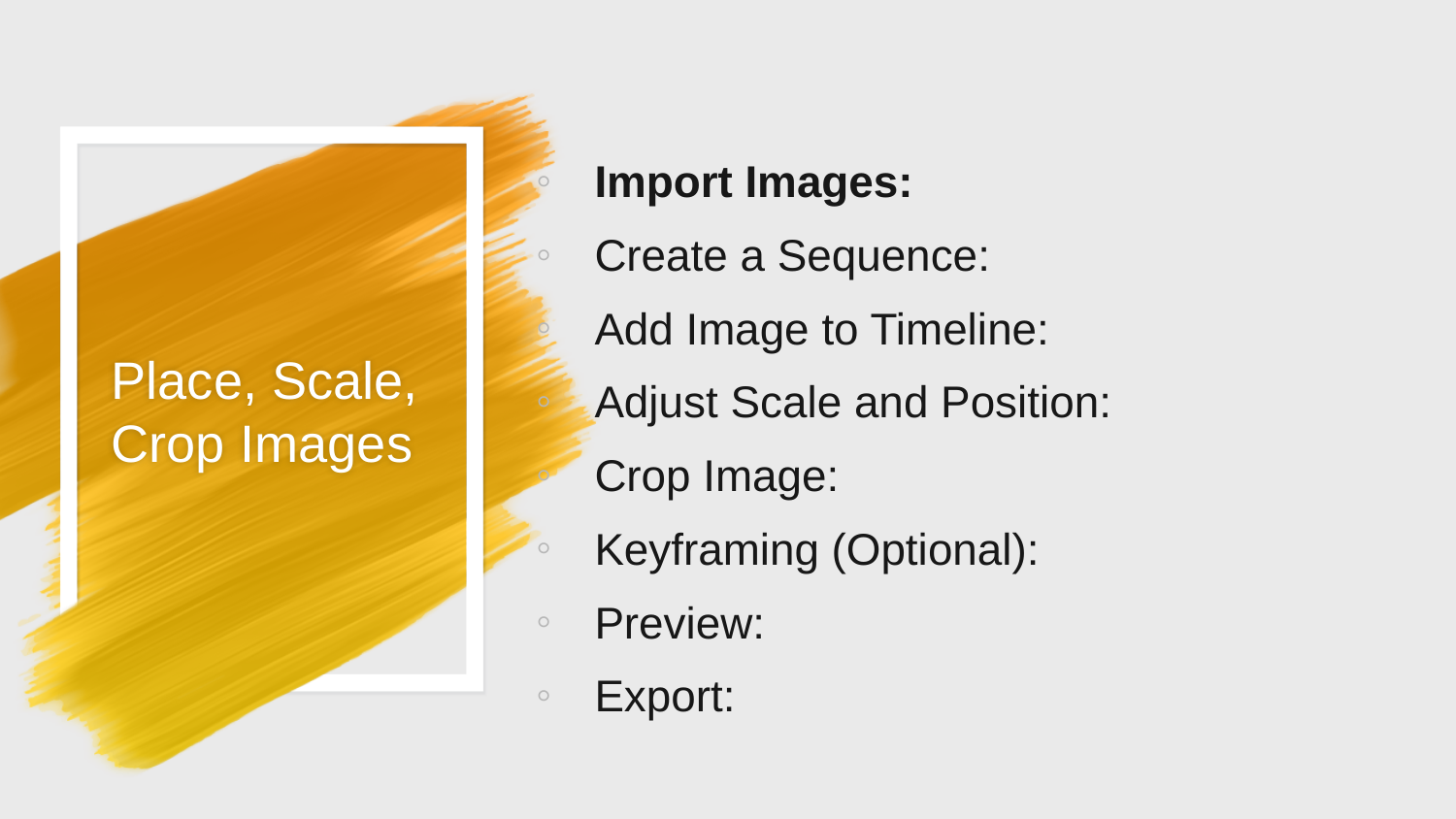

Import Images:
Create a Sequence:
Add Image to Timeline:
Adjust Scale and Position:
Crop Image:
Keyframing (Optional):
Preview:
Export:
# Place, Scale, Crop Images